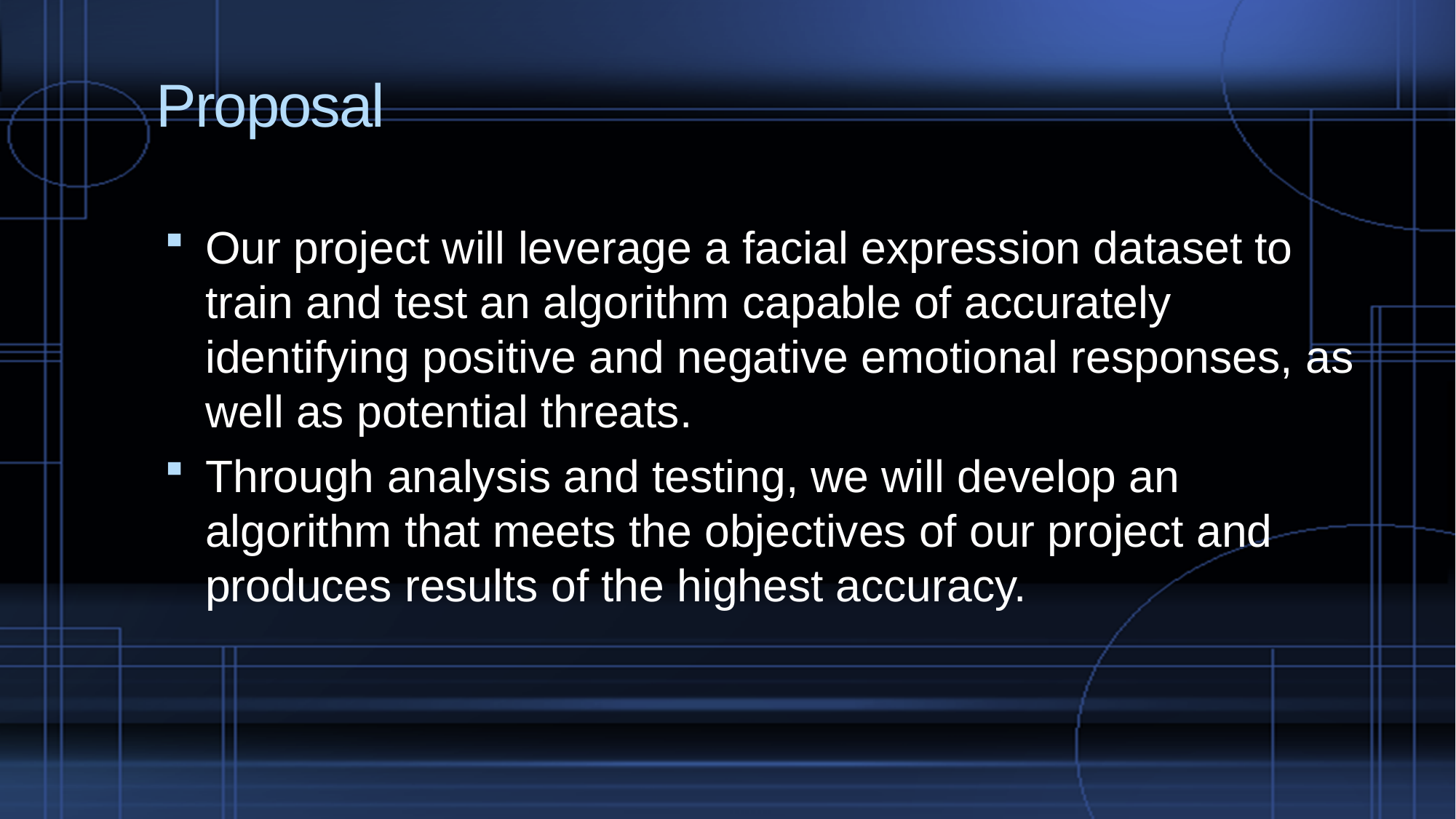

# Proposal
Our project will leverage a facial expression dataset to train and test an algorithm capable of accurately identifying positive and negative emotional responses, as well as potential threats.
Through analysis and testing, we will develop an algorithm that meets the objectives of our project and produces results of the highest accuracy.